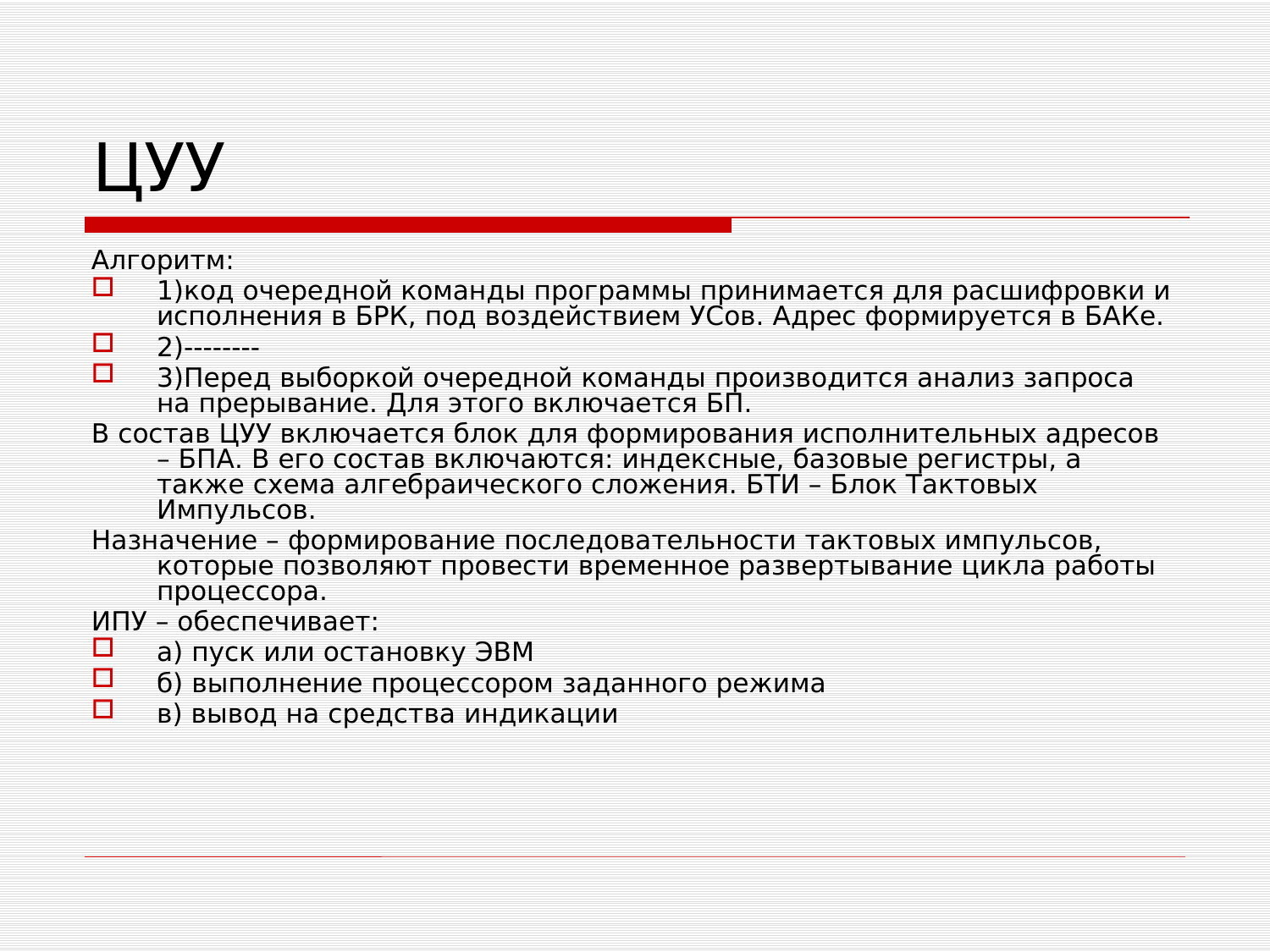

# ЦУУ
Алгоритм:
1)код очередной команды программы принимается для расшифровки и исполнения в БРК, под воздействием УСов. Адрес формируется в БАКе.
2)--------
3)Перед выборкой очередной команды производится анализ запроса на прерывание. Для этого включается БП.
В состав ЦУУ включается блок для формирования исполнительных адресов – БПА. В его состав включаются: индексные, базовые регистры, а также схема алгебраического сложения. БТИ – Блок Тактовых Импульсов.
Назначение – формирование последовательности тактовых импульсов, которые позволяют провести временное развертывание цикла работы процессора.
ИПУ – обеспечивает:
а) пуск или остановку ЭВМ
б) выполнение процессором заданного режима
в) вывод на средства индикации